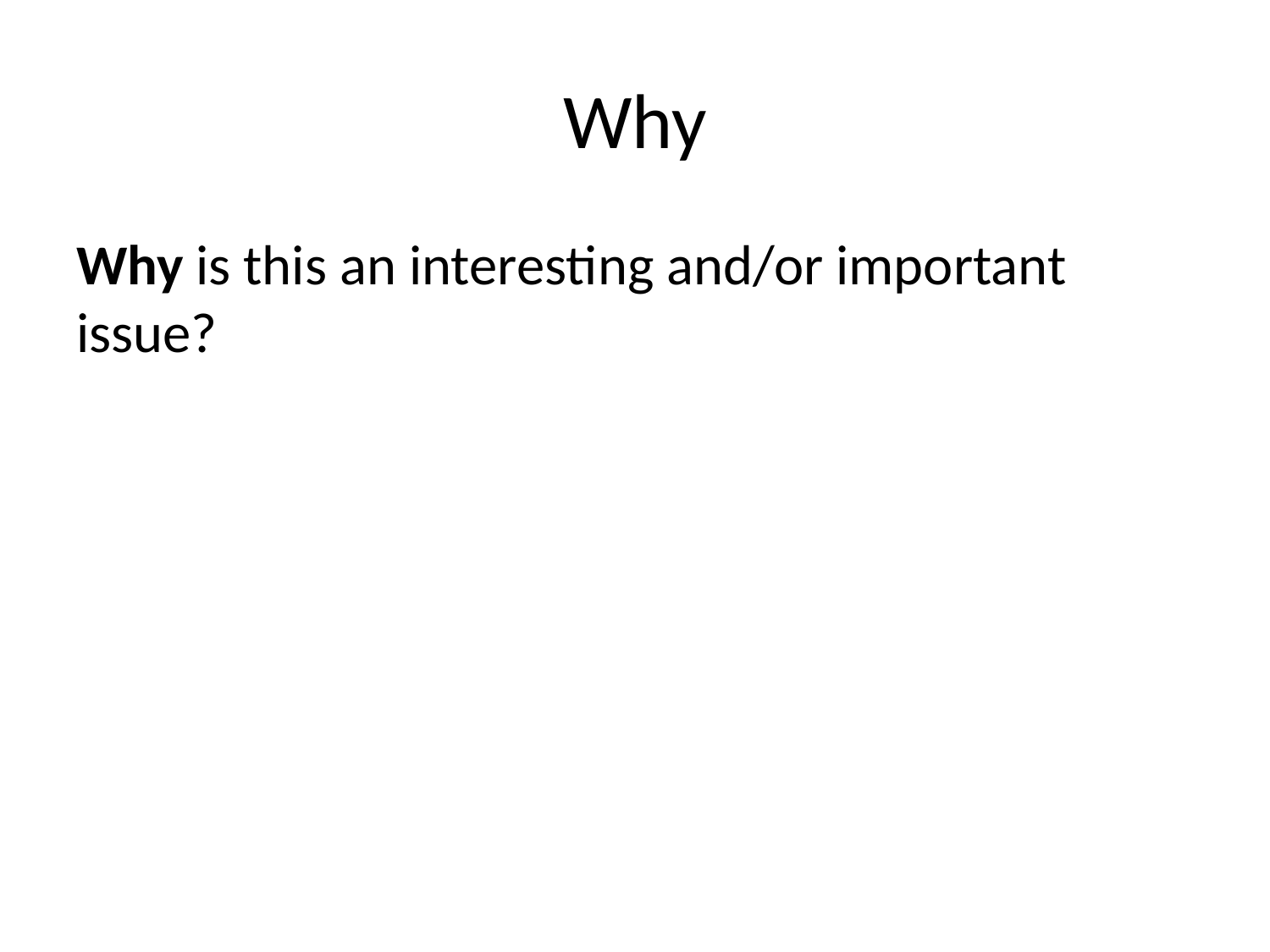

# Why
Why is this an interesting and/or important issue?